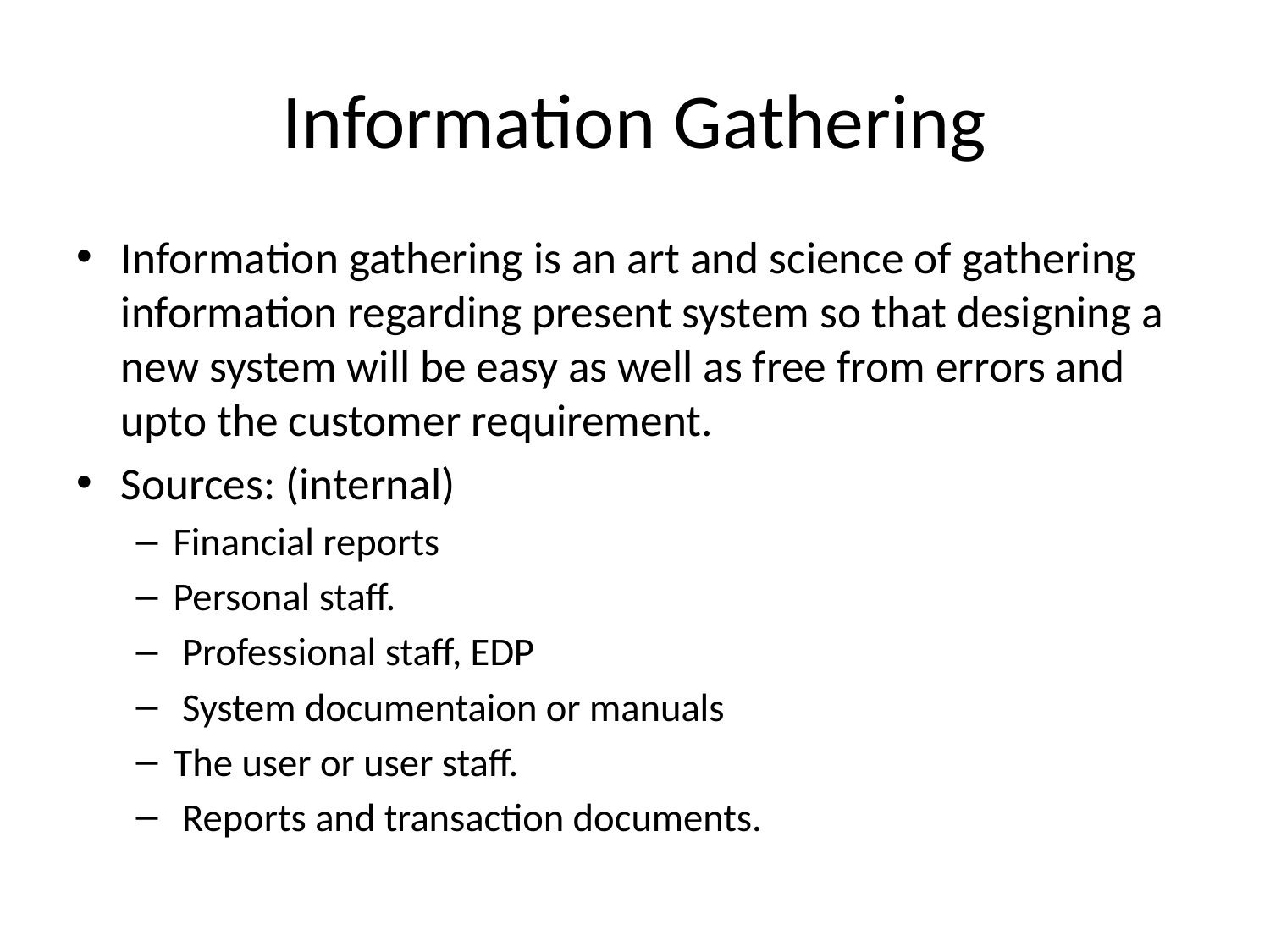

# Information Gathering
Information gathering is an art and science of gathering information regarding present system so that designing a new system will be easy as well as free from errors and upto the customer requirement.
Sources: (internal)
Financial reports
Personal staff.
 Professional staff, EDP
 System documentaion or manuals
The user or user staff.
 Reports and transaction documents.